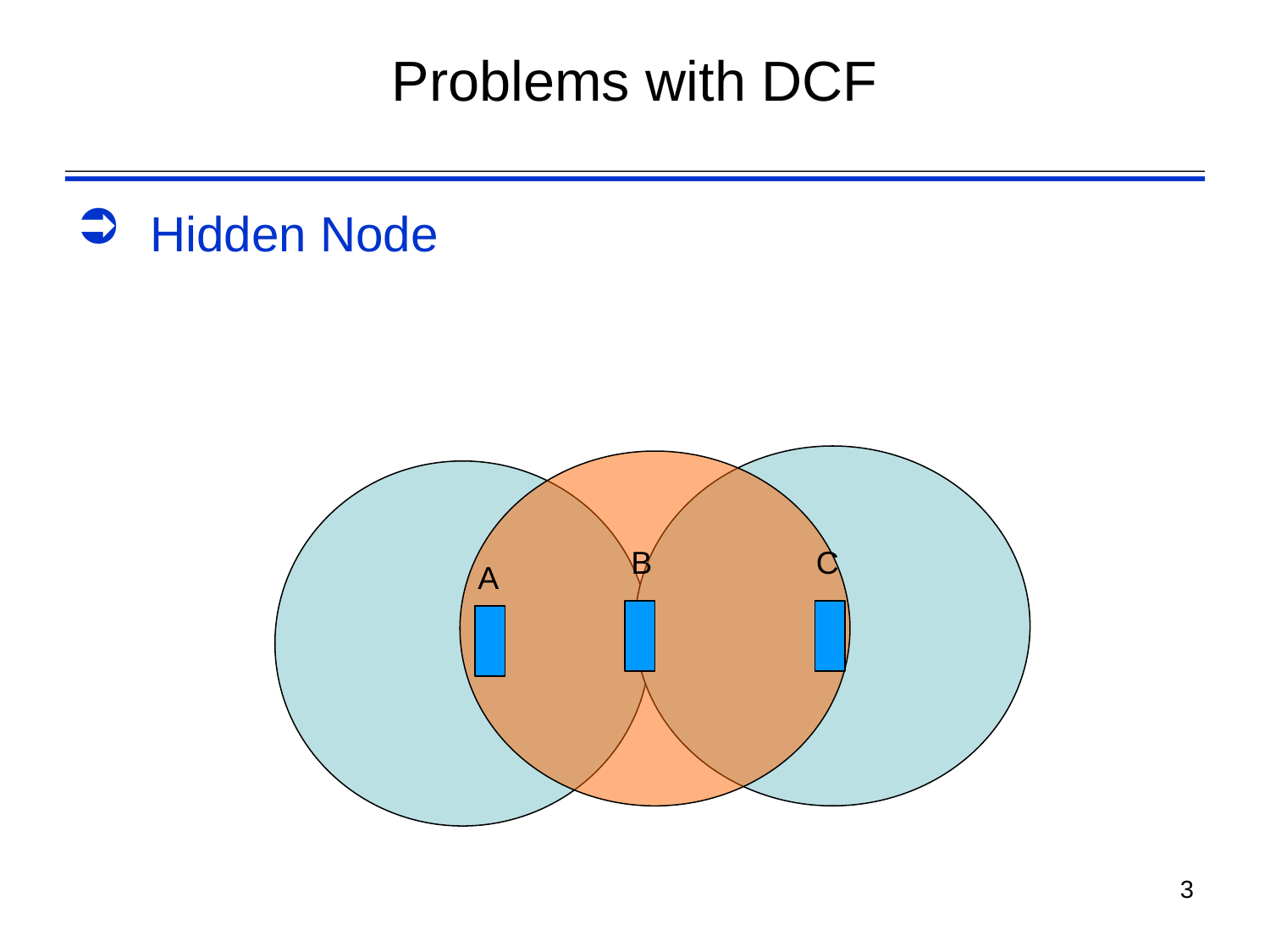

# Problems with DCF
Hidden Node

B
C
A

3